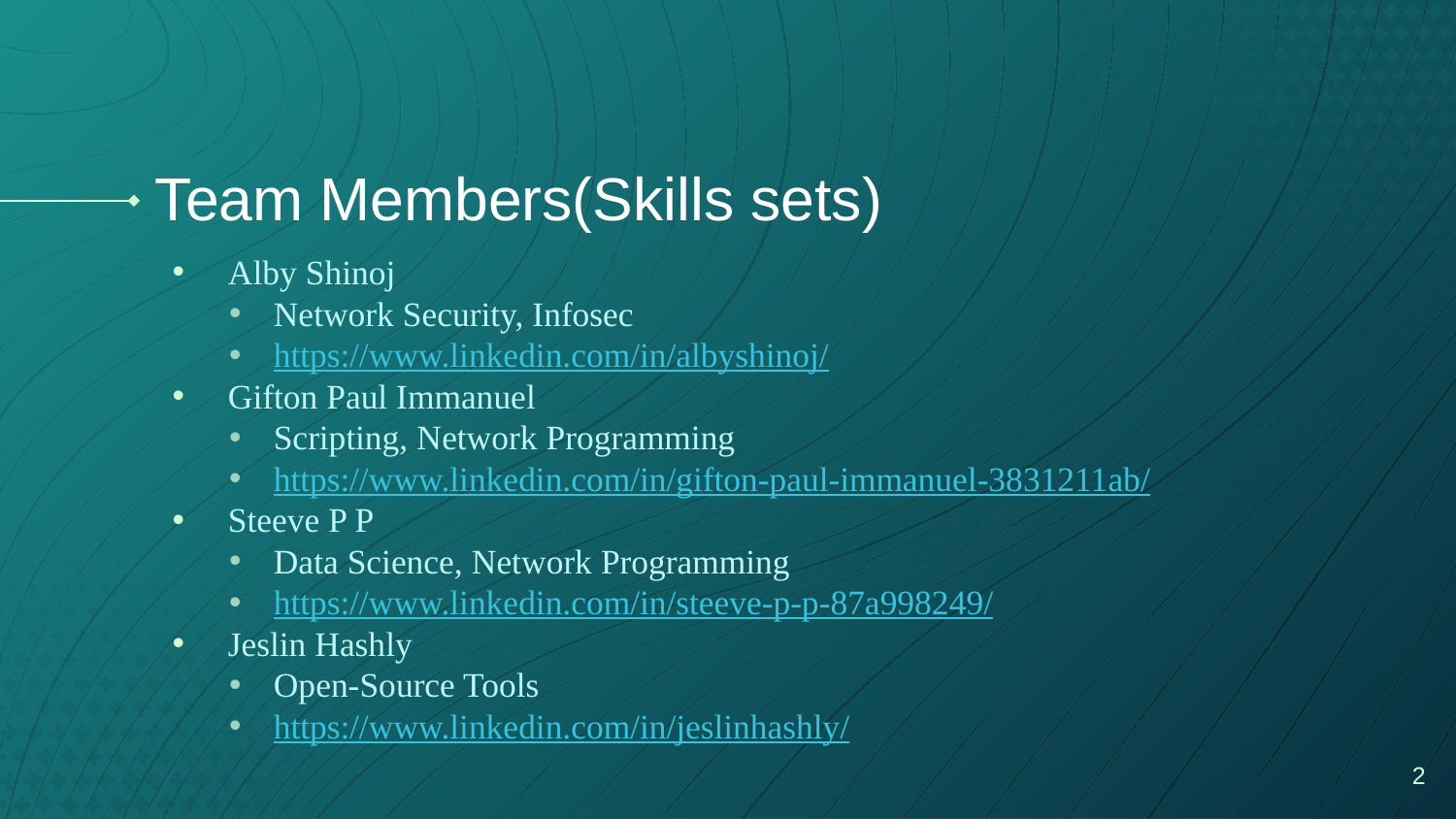

# Team Members(Skills sets)
Alby Shinoj
Network Security, Infosec
https://www.linkedin.com/in/albyshinoj/
Gifton Paul Immanuel
Scripting, Network Programming
https://www.linkedin.com/in/gifton-paul-immanuel-3831211ab/
Steeve P P
Data Science, Network Programming
https://www.linkedin.com/in/steeve-p-p-87a998249/
Jeslin Hashly
Open-Source Tools
https://www.linkedin.com/in/jeslinhashly/

2